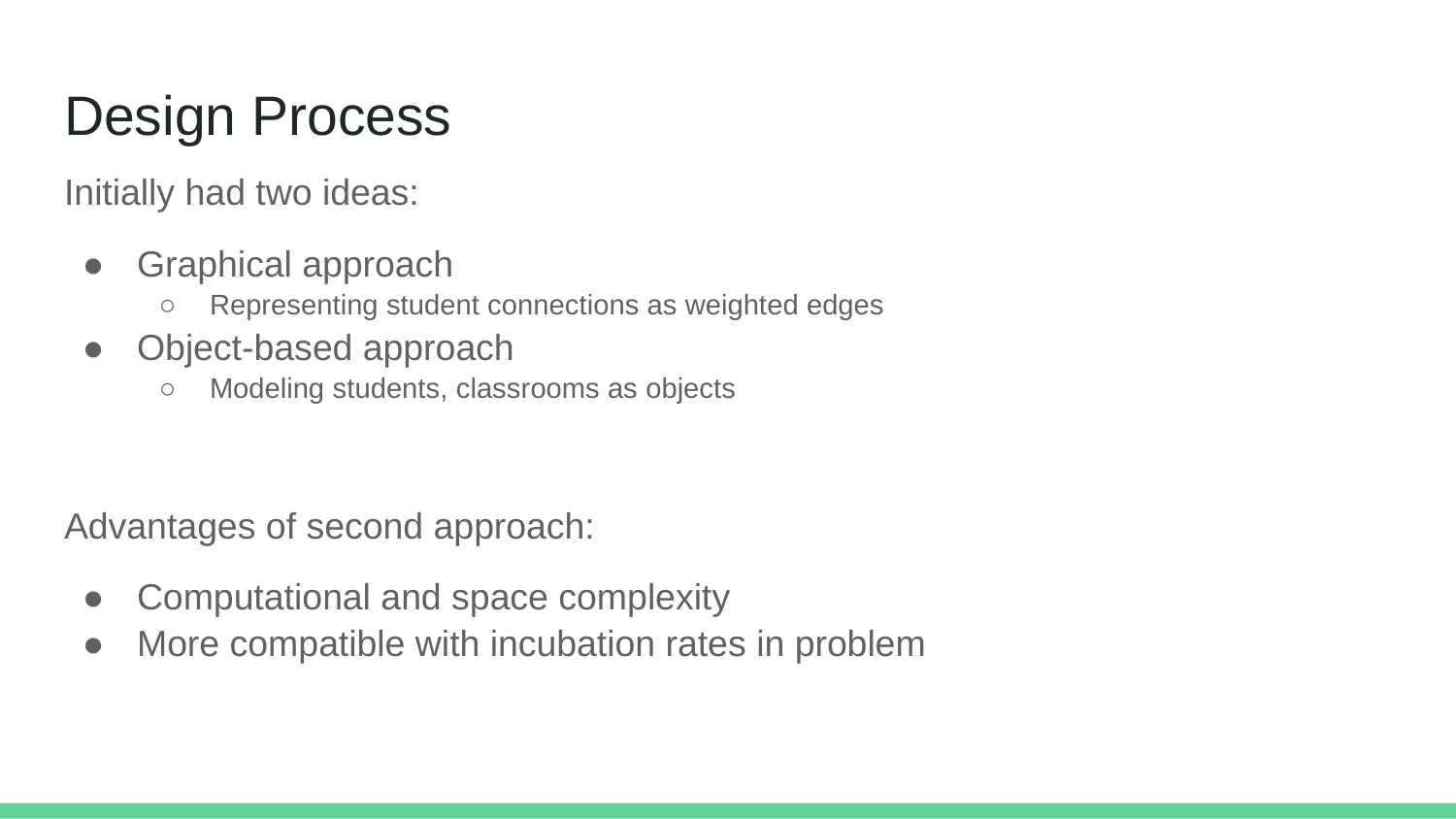

# Design Process
Initially had two ideas:
Graphical approach
Representing student connections as weighted edges
Object-based approach
Modeling students, classrooms as objects

Advantages of second approach:
Computational and space complexity
More compatible with incubation rates in problem